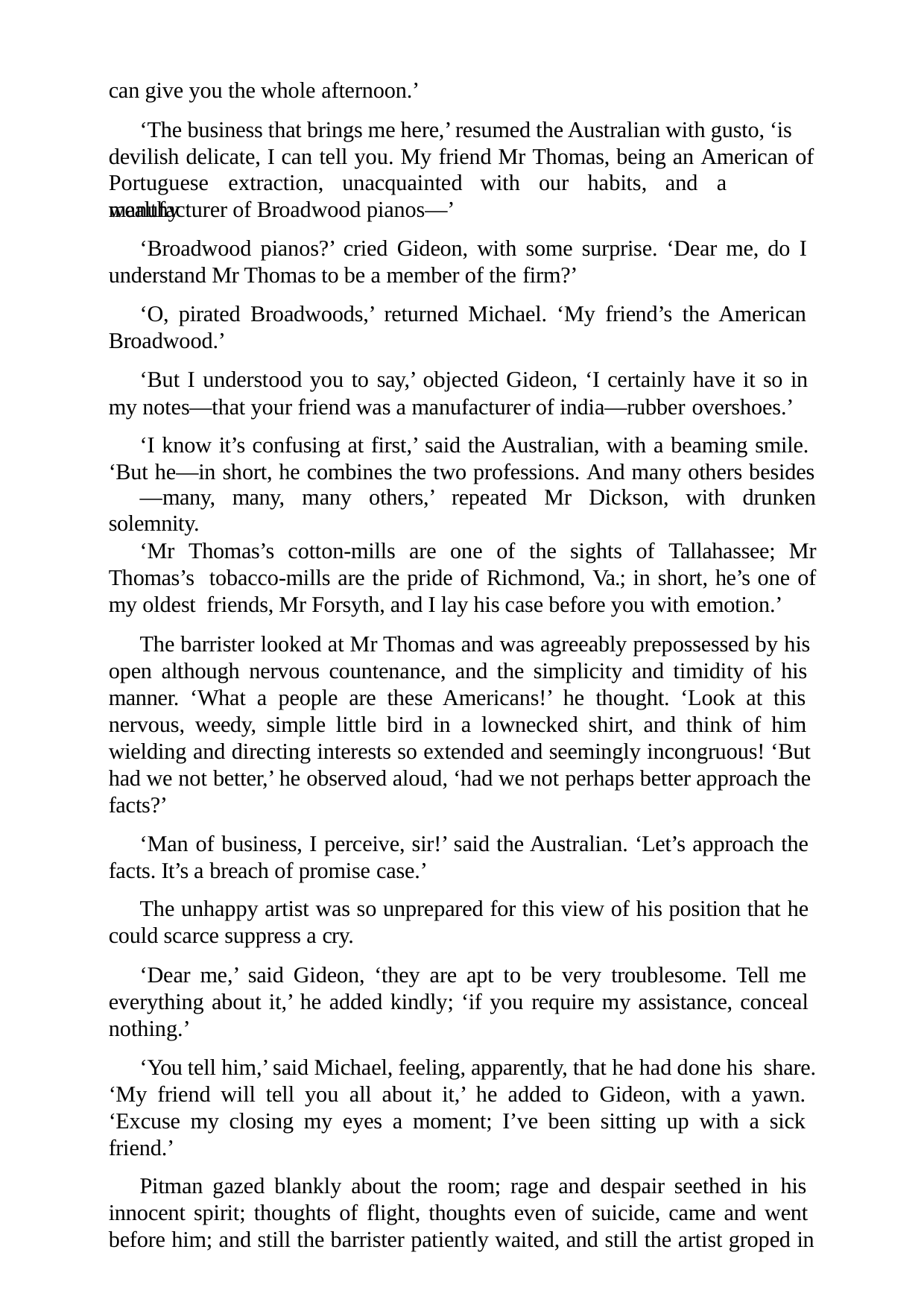

can give you the whole afternoon.’
‘The business that brings me here,’ resumed the Australian with gusto, ‘is  devilish delicate, I can tell you. My friend Mr Thomas, being an American of
Portuguese	extraction,	unacquainted	with	our	habits,	and	a	wealthy
manufacturer of Broadwood pianos—’
‘Broadwood pianos?’ cried Gideon, with some surprise. ‘Dear me, do I  understand Mr Thomas to be a member of the firm?’
‘O, pirated Broadwoods,’ returned Michael. ‘My friend’s the American  Broadwood.’
‘But I understood you to say,’ objected Gideon, ‘I certainly have it so in  my notes—that your friend was a manufacturer of india—rubber overshoes.’
‘I know it’s confusing at first,’ said the Australian, with a beaming smile.  ‘But he—in short, he combines the two professions. And many others besides
—many, many, many others,’ repeated Mr Dickson, with drunken solemnity.
‘Mr Thomas’s cotton-mills are one of the sights of Tallahassee; Mr Thomas’s  tobacco-mills are the pride of Richmond, Va.; in short, he’s one of my oldest  friends, Mr Forsyth, and I lay his case before you with emotion.’
The barrister looked at Mr Thomas and was agreeably prepossessed by his  open although nervous countenance, and the simplicity and timidity of his  manner. ‘What a people are these Americans!’ he thought. ‘Look at this  nervous, weedy, simple little bird in a lownecked shirt, and think of him  wielding and directing interests so extended and seemingly incongruous! ‘But  had we not better,’ he observed aloud, ‘had we not perhaps better approach the  facts?’
‘Man of business, I perceive, sir!’ said the Australian. ‘Let’s approach the  facts. It’s a breach of promise case.’
The unhappy artist was so unprepared for this view of his position that he  could scarce suppress a cry.
‘Dear me,’ said Gideon, ‘they are apt to be very troublesome. Tell me  everything about it,’ he added kindly; ‘if you require my assistance, conceal  nothing.’
‘You tell him,’ said Michael, feeling, apparently, that he had done his  share. ‘My friend will tell you all about it,’ he added to Gideon, with a yawn.  ‘Excuse my closing my eyes a moment; I’ve been sitting up with a sick  friend.’
Pitman gazed blankly about the room; rage and despair seethed in his  innocent spirit; thoughts of flight, thoughts even of suicide, came and went  before him; and still the barrister patiently waited, and still the artist groped in